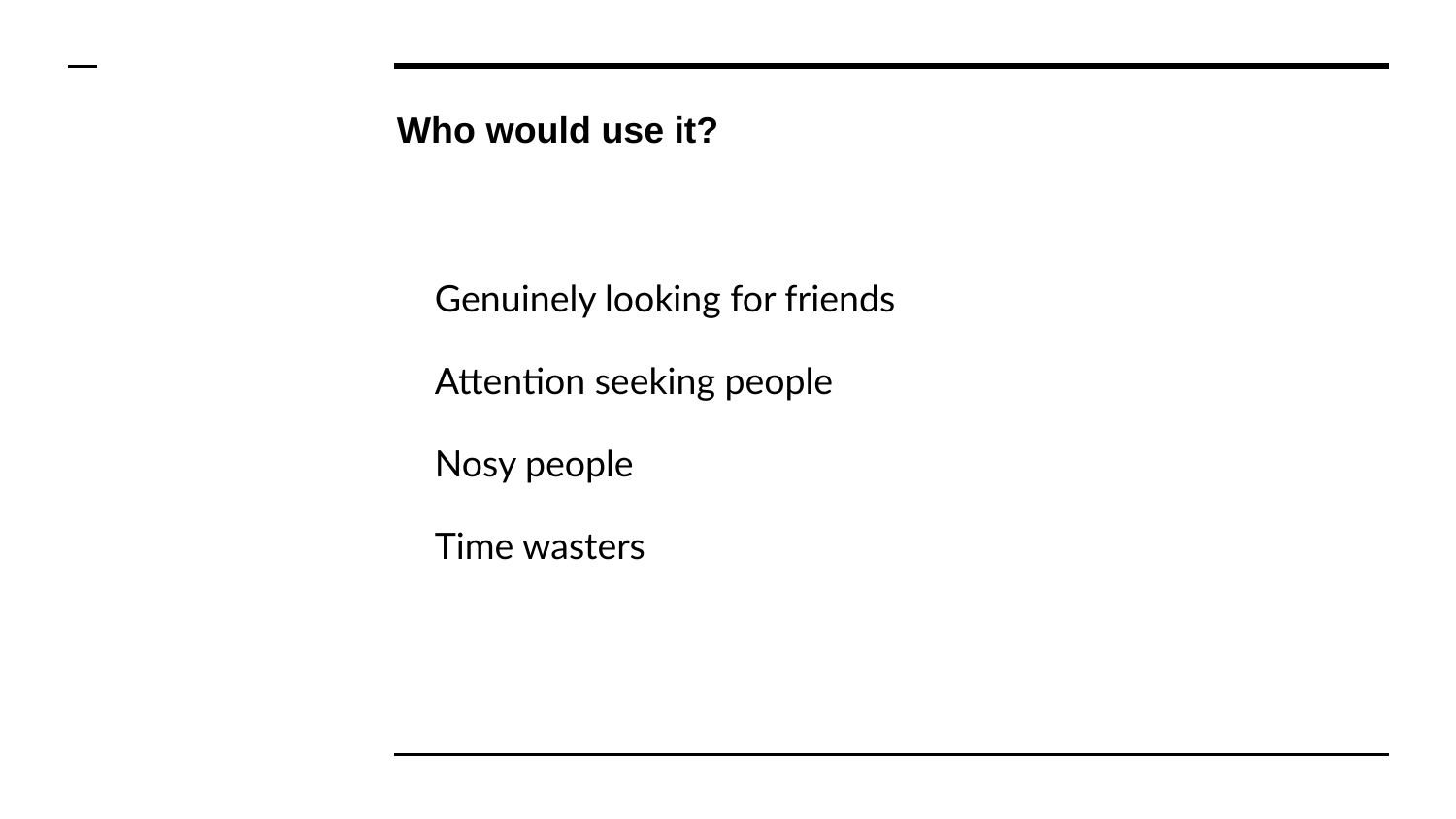

# Who would use it?
Genuinely looking for friends
Attention seeking people
Nosy people
Time wasters